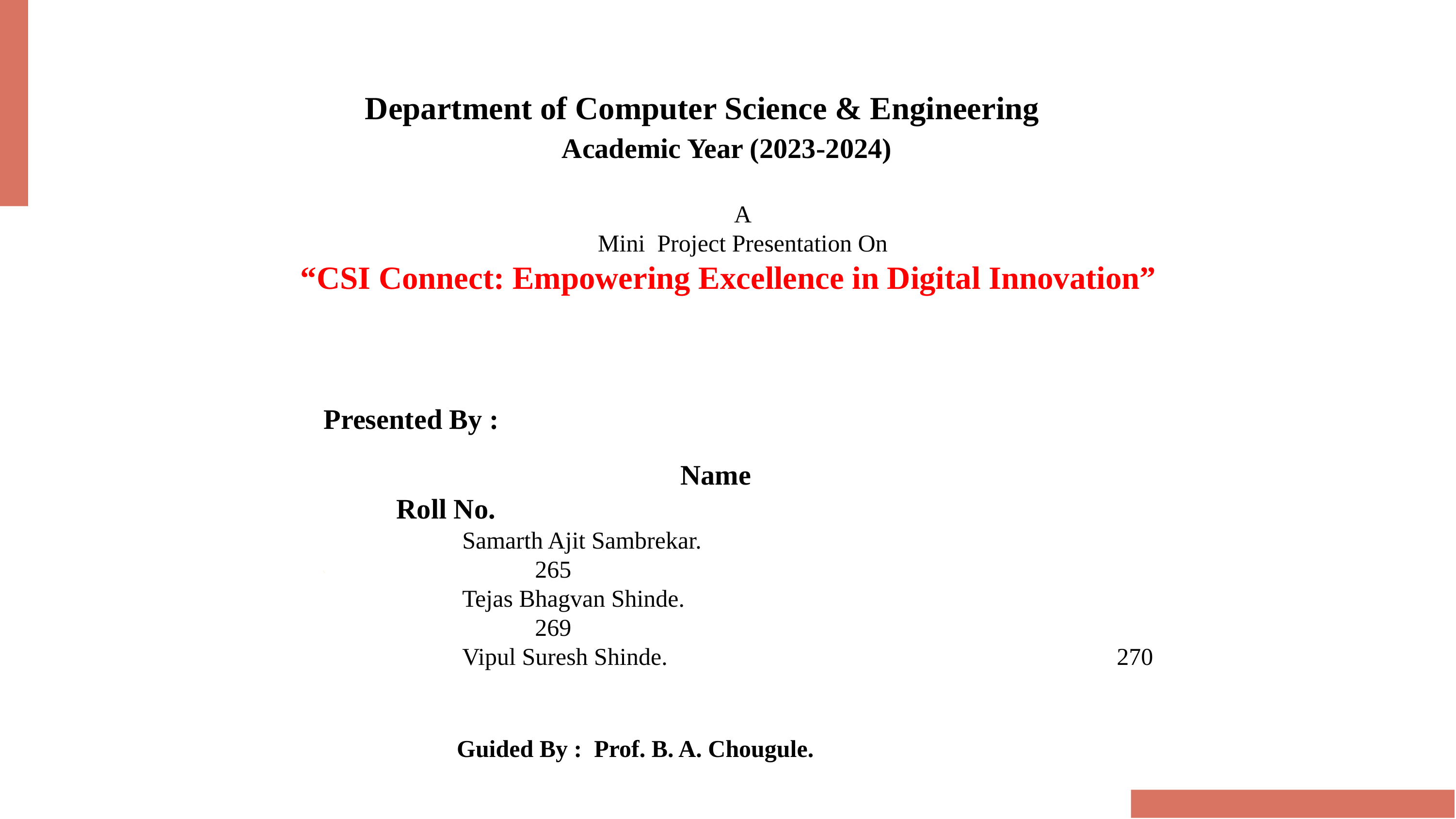

Department of Computer Science & Engineering
     Academic Year (2023-2024)
 	A
	Mini  Project Presentation On
       “CSI Connect: Empowering Excellence in Digital Innovation”

 Presented By :

					Name                              		   		 Roll No.
Samarth Ajit Sambrekar.							265
Tejas Bhagvan Shinde.							269
Vipul Suresh Shinde.         						270

                                   Guided By :  Prof. B. A. Chougule.